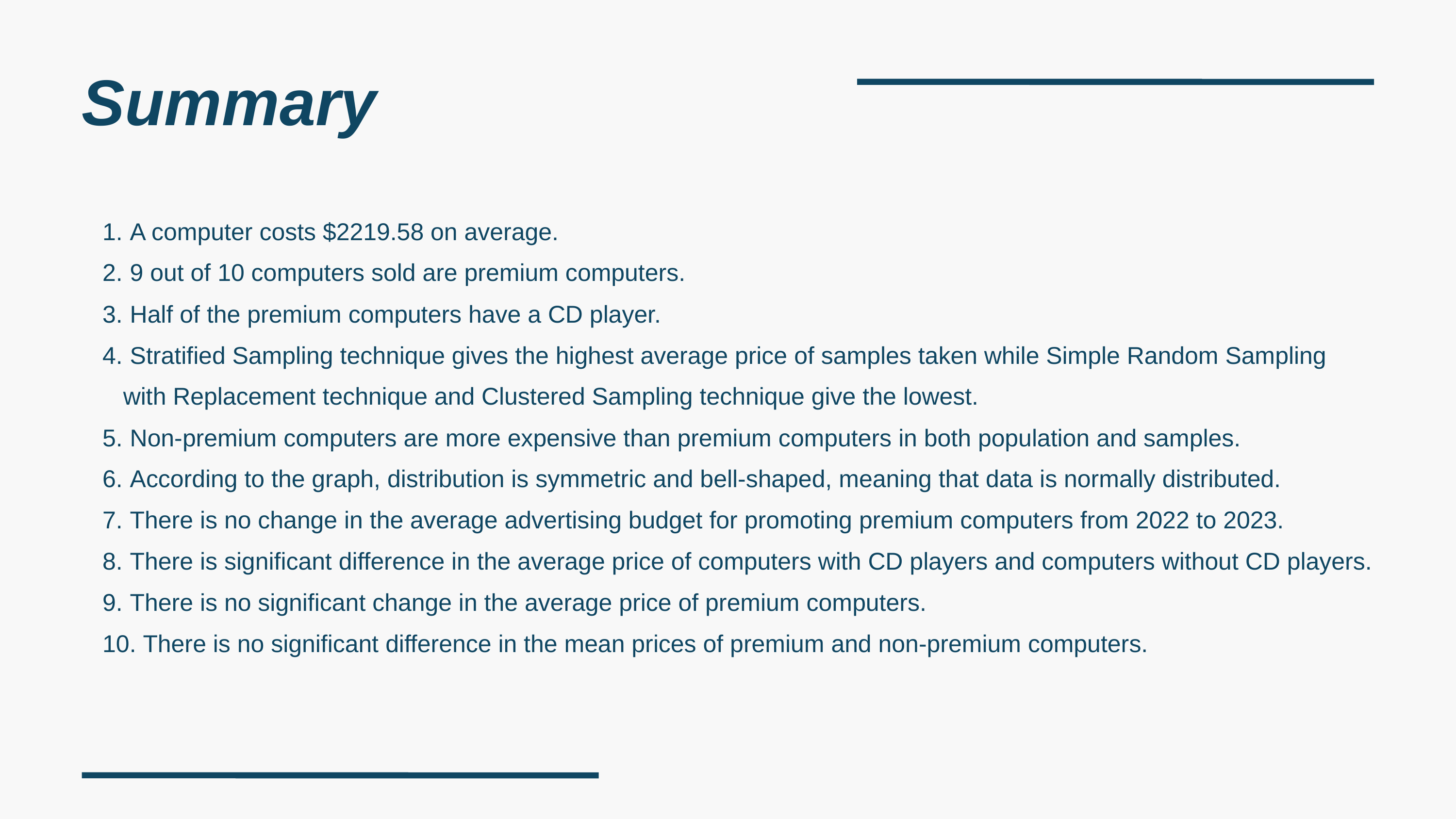

Summary

 A computer costs $2219.58 on average.
 9 out of 10 computers sold are premium computers.
 Half of the premium computers have a CD player.
 Stratified Sampling technique gives the highest average price of samples taken while Simple Random Sampling with Replacement technique and Clustered Sampling technique give the lowest.
 Non-premium computers are more expensive than premium computers in both population and samples.
 According to the graph, distribution is symmetric and bell-shaped, meaning that data is normally distributed.
 There is no change in the average advertising budget for promoting premium computers from 2022 to 2023.
 There is significant difference in the average price of computers with CD players and computers without CD players.
 There is no significant change in the average price of premium computers.
 There is no significant difference in the mean prices of premium and non-premium computers.